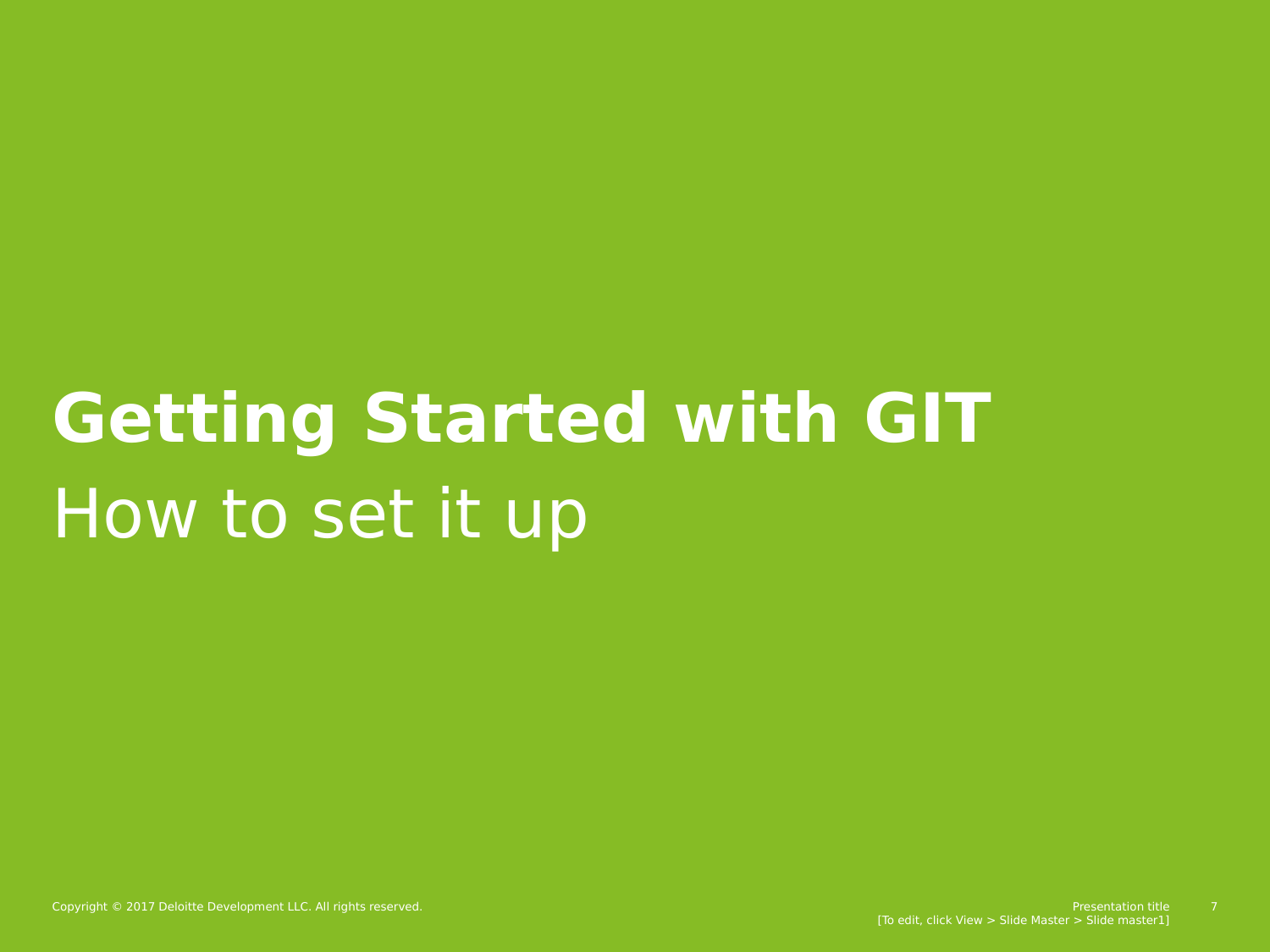

# Getting Started with GIT
How to set it up